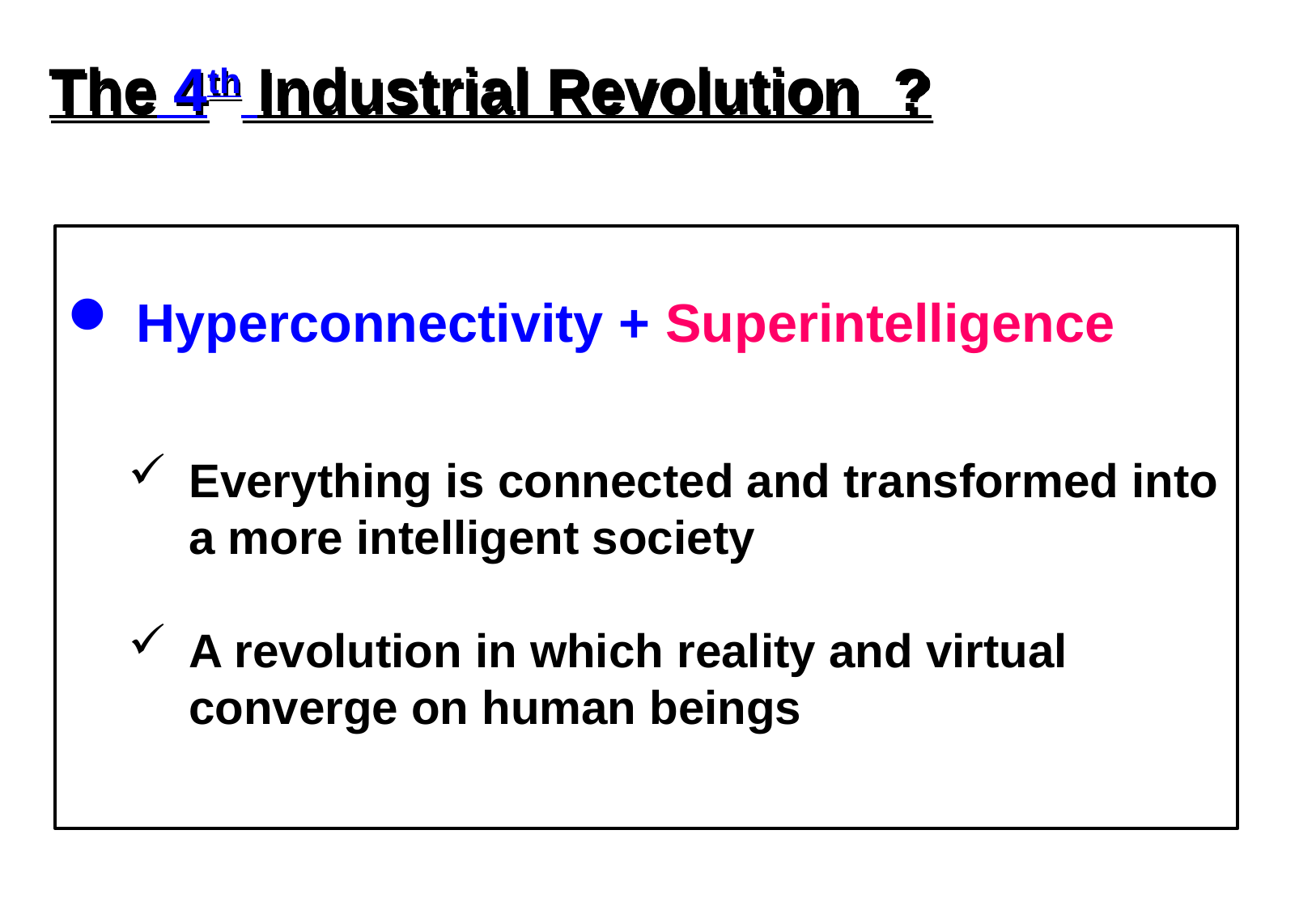

The 4th Industrial Revolution  ?
 Hyperconnectivity + Superintelligence

Everything is connected and transformed into a more intelligent society

A revolution in which reality and virtual converge on human beings